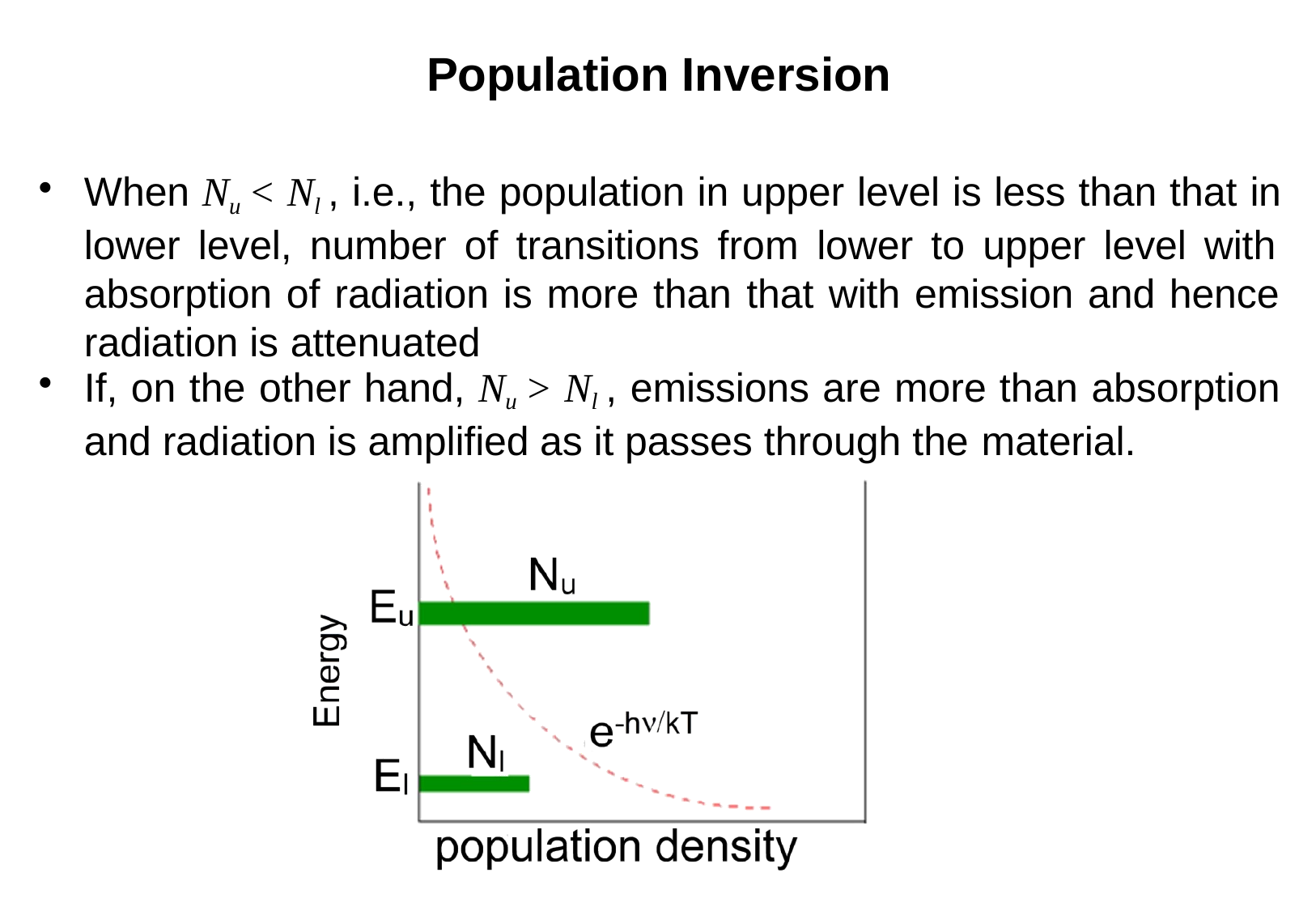

# Population Inversion
When Nu < Nl , i.e., the population in upper level is less than that in  lower level, number of transitions from lower to upper level with  absorption of radiation is more than that with emission and hence  radiation is attenuated
If, on the other hand, Nu > Nl , emissions are more than absorption  and radiation is amplified as it passes through the material.